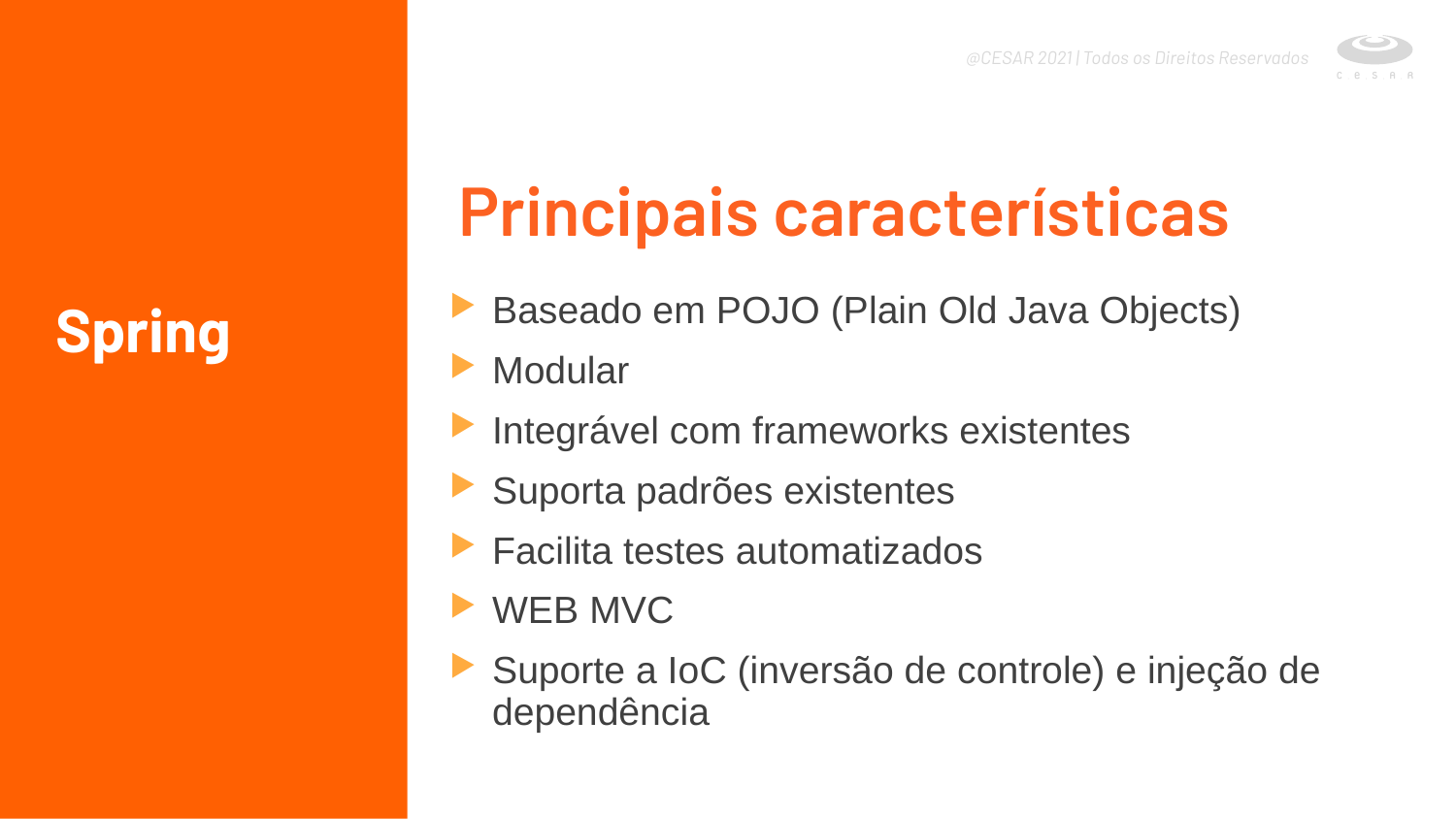

@CESAR 2021 | Todos os Direitos Reservados
Principais características
Spring
Baseado em POJO (Plain Old Java Objects)
Modular
Integrável com frameworks existentes
Suporta padrões existentes
Facilita testes automatizados
WEB MVC
Suporte a IoC (inversão de controle) e injeção de dependência